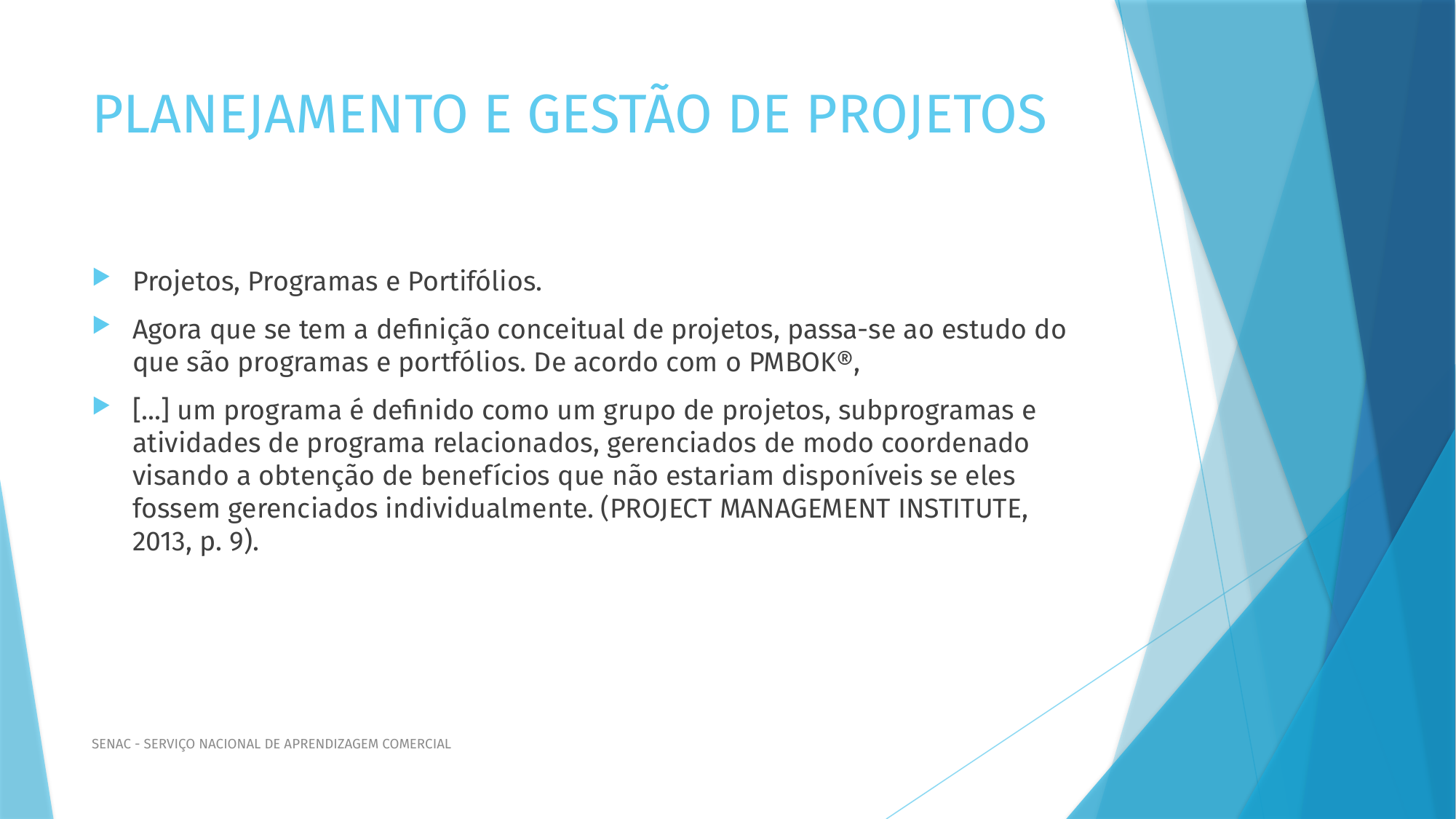

# PLANEJAMENTO E GESTÃO DE PROJETOS
Projetos, Programas e Portifólios.
Agora que se tem a definição conceitual de projetos, passa-se ao estudo do que são programas e portfólios. De acordo com o PMBOK®,
[...] um programa é definido como um grupo de projetos, subprogramas e atividades de programa relacionados, gerenciados de modo coordenado visando a obtenção de benefícios que não estariam disponíveis se eles fossem gerenciados individualmente. (PROJECT MANAGEMENT INSTITUTE, 2013, p. 9).
SENAC - SERVIÇO NACIONAL DE APRENDIZAGEM COMERCIAL